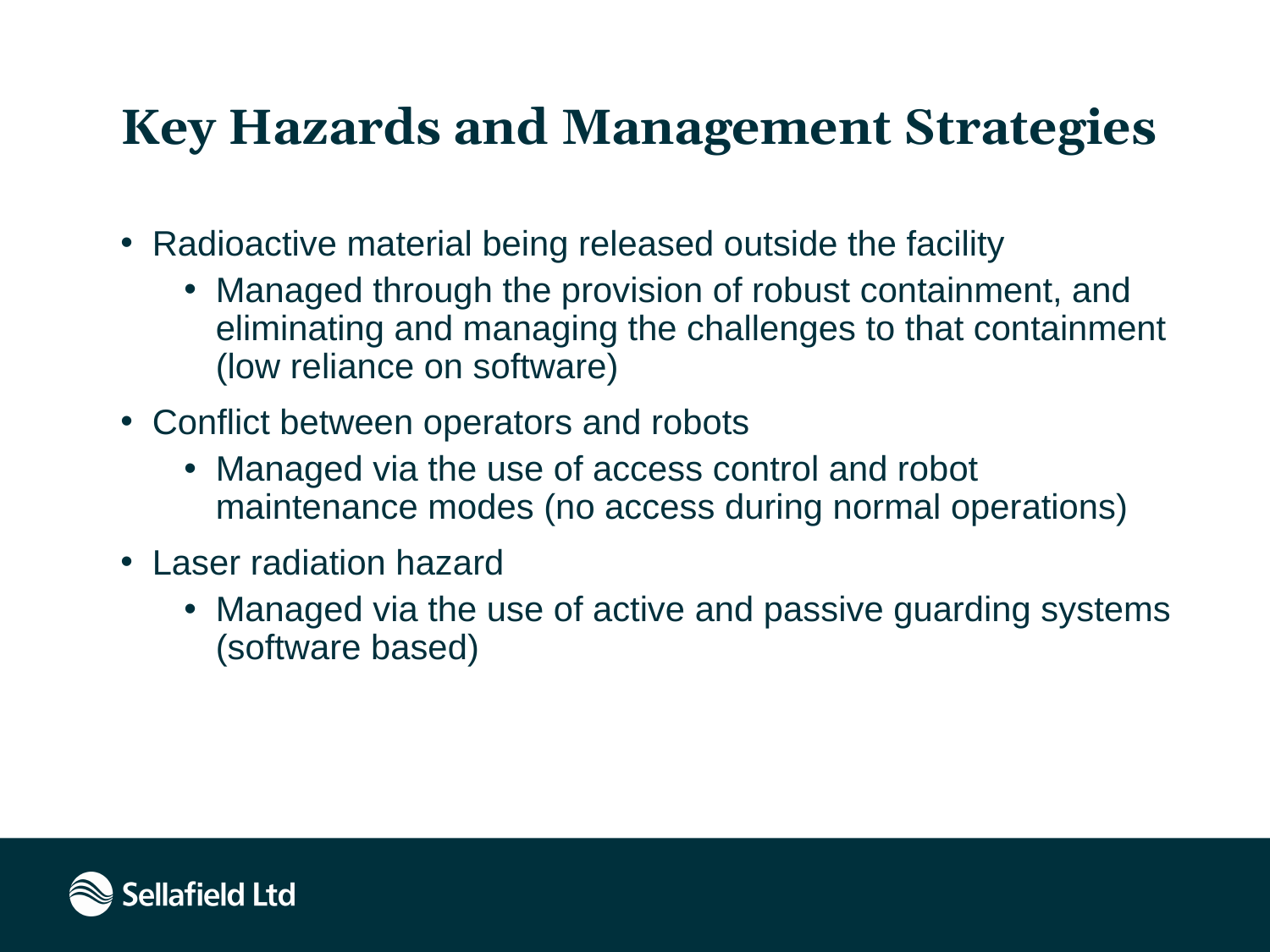

Key Hazards and Management Strategies
Radioactive material being released outside the facility
Managed through the provision of robust containment, and eliminating and managing the challenges to that containment (low reliance on software)
Conflict between operators and robots
Managed via the use of access control and robot maintenance modes (no access during normal operations)
Laser radiation hazard
Managed via the use of active and passive guarding systems (software based)